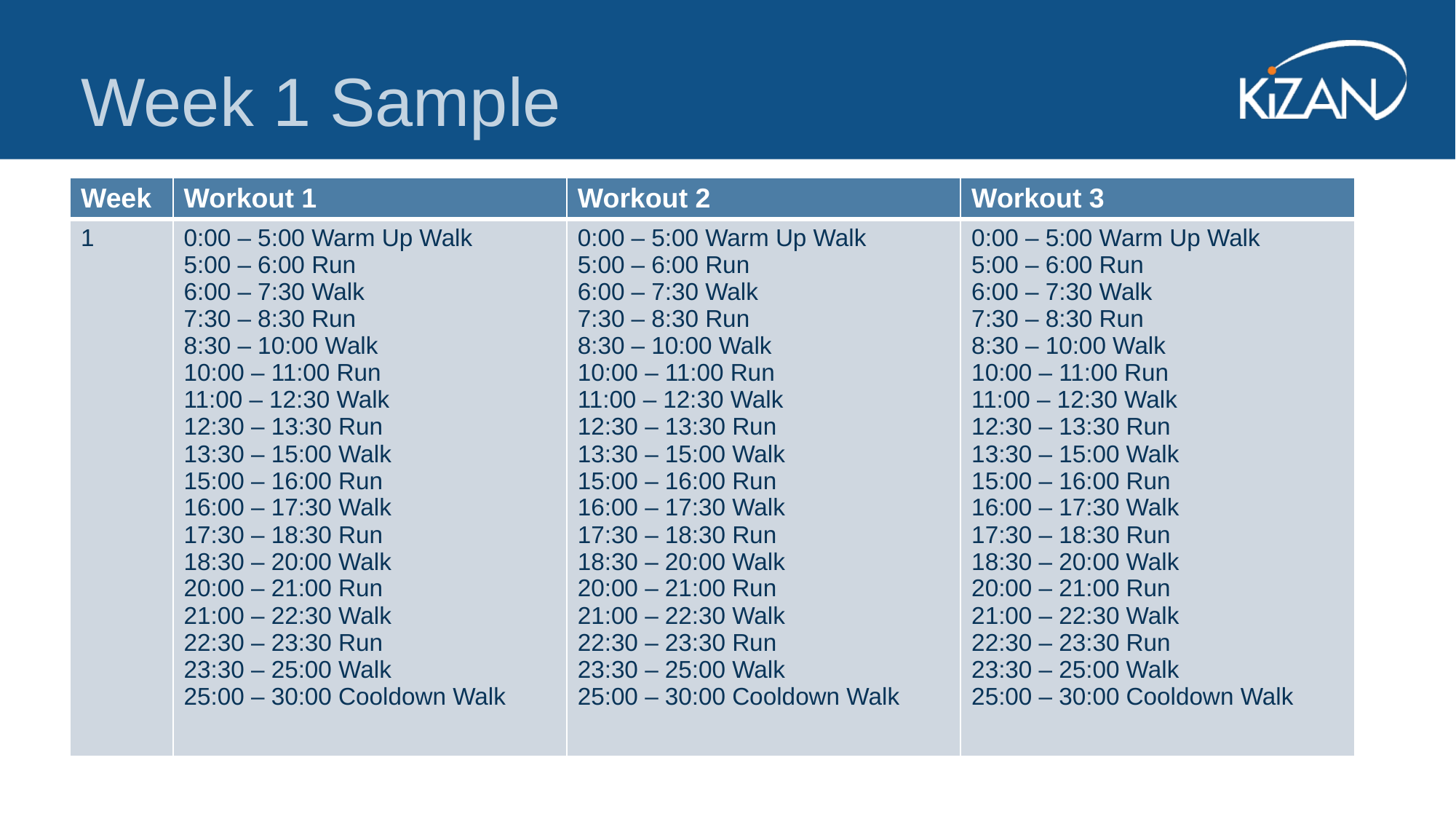

Week 1 Sample
| Week | Workout 1 | Workout 2 | Workout 3 |
| --- | --- | --- | --- |
| 1 | 0:00 – 5:00 Warm Up Walk 5:00 – 6:00 Run 6:00 – 7:30 Walk 7:30 – 8:30 Run 8:30 – 10:00 Walk 10:00 – 11:00 Run 11:00 – 12:30 Walk 12:30 – 13:30 Run 13:30 – 15:00 Walk 15:00 – 16:00 Run 16:00 – 17:30 Walk 17:30 – 18:30 Run 18:30 – 20:00 Walk 20:00 – 21:00 Run 21:00 – 22:30 Walk 22:30 – 23:30 Run 23:30 – 25:00 Walk 25:00 – 30:00 Cooldown Walk | 0:00 – 5:00 Warm Up Walk 5:00 – 6:00 Run 6:00 – 7:30 Walk 7:30 – 8:30 Run 8:30 – 10:00 Walk 10:00 – 11:00 Run 11:00 – 12:30 Walk 12:30 – 13:30 Run 13:30 – 15:00 Walk 15:00 – 16:00 Run 16:00 – 17:30 Walk 17:30 – 18:30 Run 18:30 – 20:00 Walk 20:00 – 21:00 Run 21:00 – 22:30 Walk 22:30 – 23:30 Run 23:30 – 25:00 Walk 25:00 – 30:00 Cooldown Walk | 0:00 – 5:00 Warm Up Walk 5:00 – 6:00 Run 6:00 – 7:30 Walk 7:30 – 8:30 Run 8:30 – 10:00 Walk 10:00 – 11:00 Run 11:00 – 12:30 Walk 12:30 – 13:30 Run 13:30 – 15:00 Walk 15:00 – 16:00 Run 16:00 – 17:30 Walk 17:30 – 18:30 Run 18:30 – 20:00 Walk 20:00 – 21:00 Run 21:00 – 22:30 Walk 22:30 – 23:30 Run 23:30 – 25:00 Walk 25:00 – 30:00 Cooldown Walk |